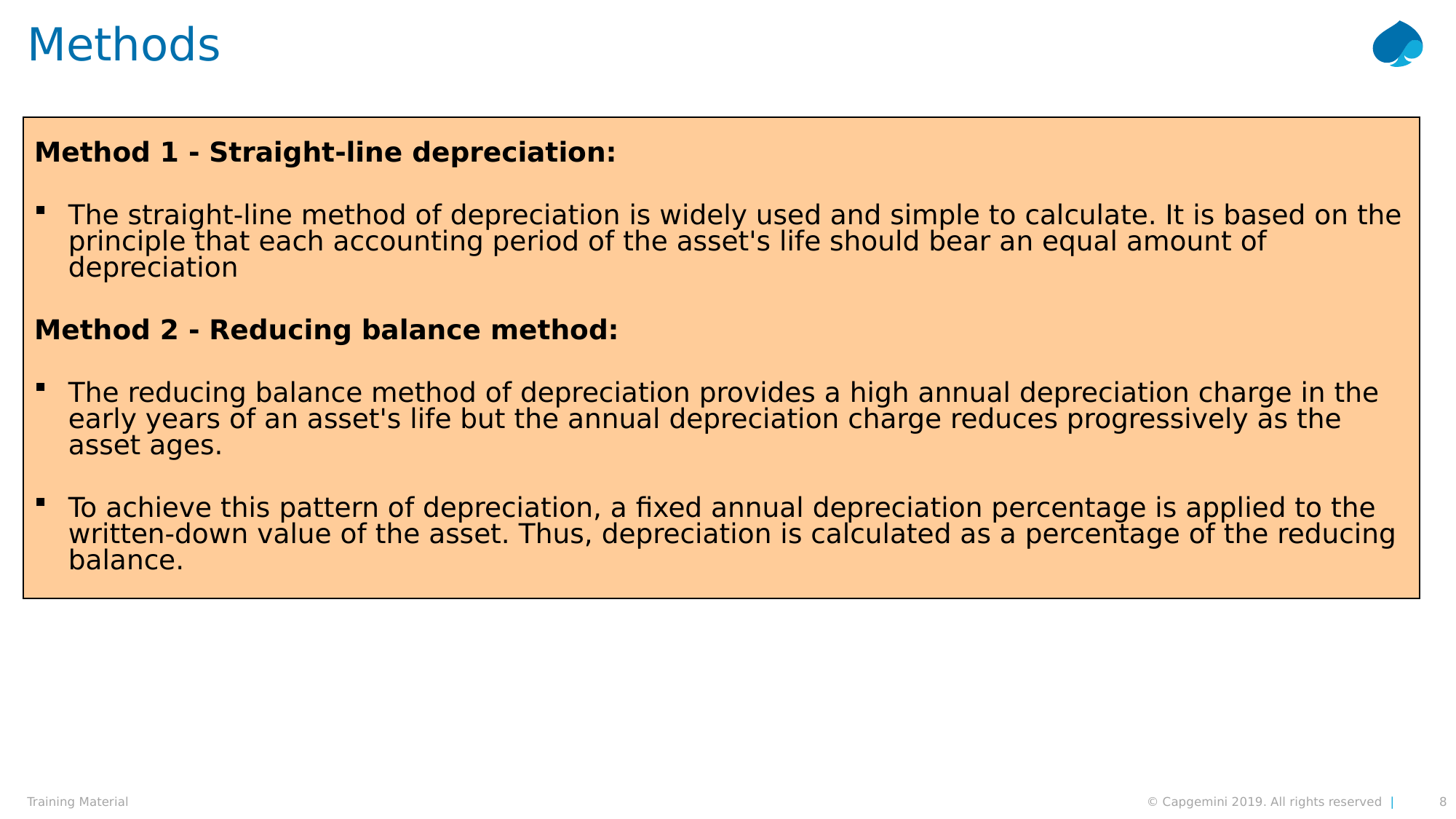

# Methods
Method 1 - Straight-line depreciation:
The straight-line method of depreciation is widely used and simple to calculate. It is based on the principle that each accounting period of the asset's life should bear an equal amount of depreciation
Method 2 - Reducing balance method:
The reducing balance method of depreciation provides a high annual depreciation charge in the early years of an asset's life but the annual depreciation charge reduces progressively as the asset ages.
To achieve this pattern of depreciation, a fixed annual depreciation percentage is applied to the written-down value of the asset. Thus, depreciation is calculated as a percentage of the reducing balance.